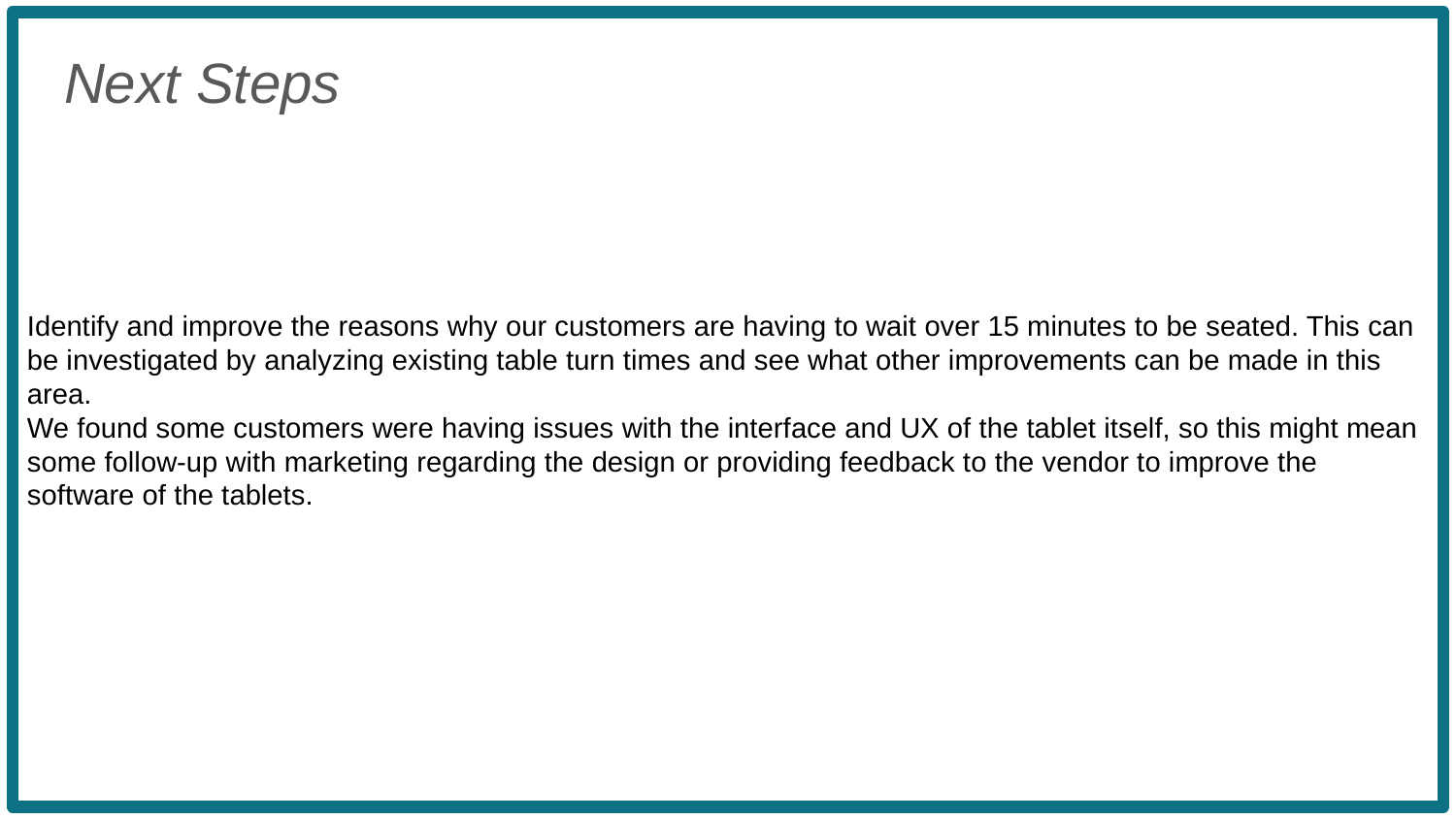

Identify and improve the reasons why our customers are having to wait over 15 minutes to be seated. This can be investigated by analyzing existing table turn times and see what other improvements can be made in this area.
We found some customers were having issues with the interface and UX of the tablet itself, so this might mean some follow-up with marketing regarding the design or providing feedback to the vendor to improve the software of the tablets.
Next Steps